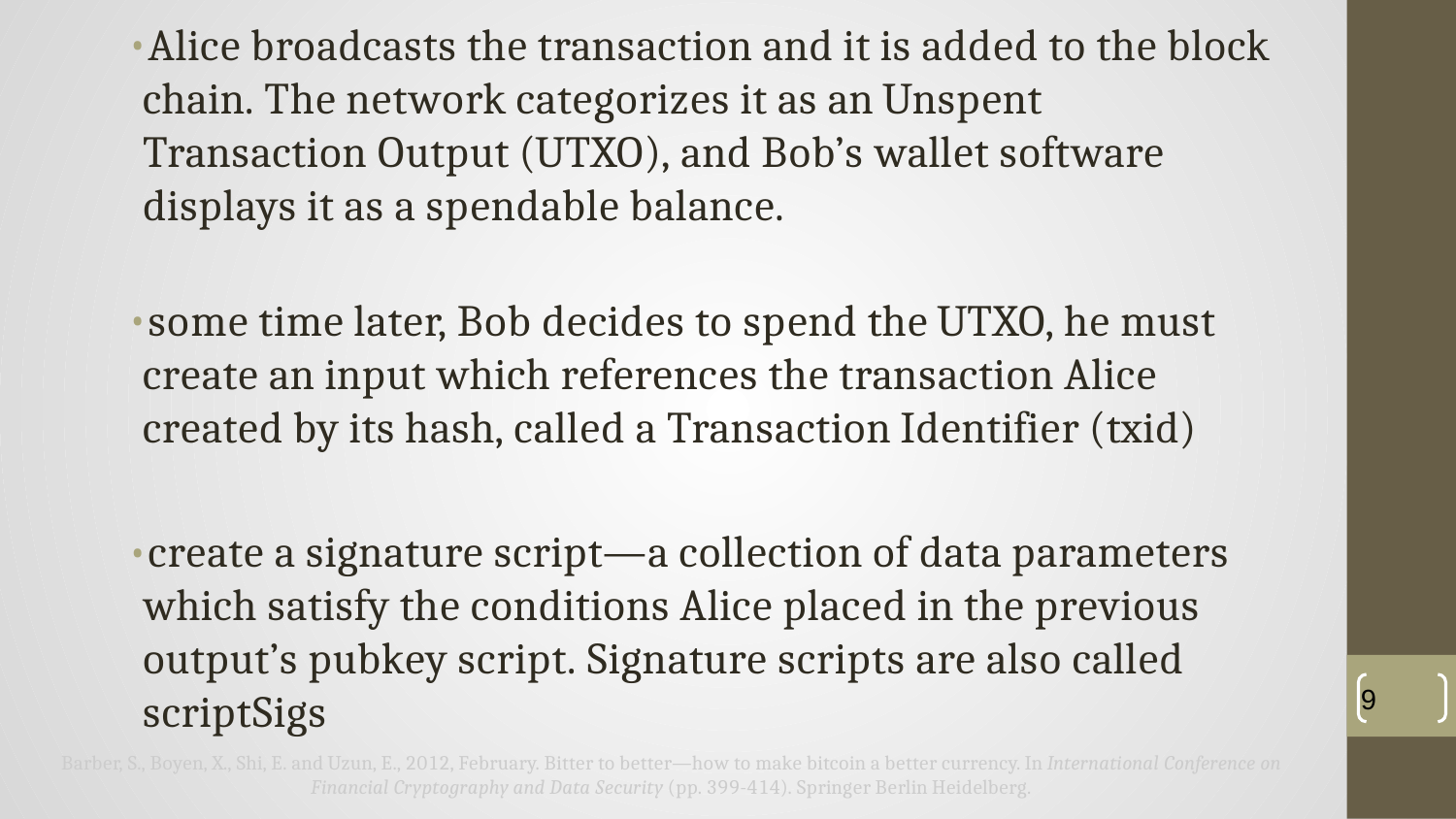

Alice broadcasts the transaction and it is added to the block chain. The network categorizes it as an Unspent Transaction Output (UTXO), and Bob’s wallet software displays it as a spendable balance.

some time later, Bob decides to spend the UTXO, he must create an input which references the transaction Alice created by its hash, called a Transaction Identifier (txid)

create a signature script—a collection of data parameters which satisfy the conditions Alice placed in the previous output’s pubkey script. Signature scripts are also called scriptSigs

9
Barber, S., Boyen, X., Shi, E. and Uzun, E., 2012, February. Bitter to better—how to make bitcoin a better currency. In International Conference on Financial Cryptography and Data Security (pp. 399-414). Springer Berlin Heidelberg.